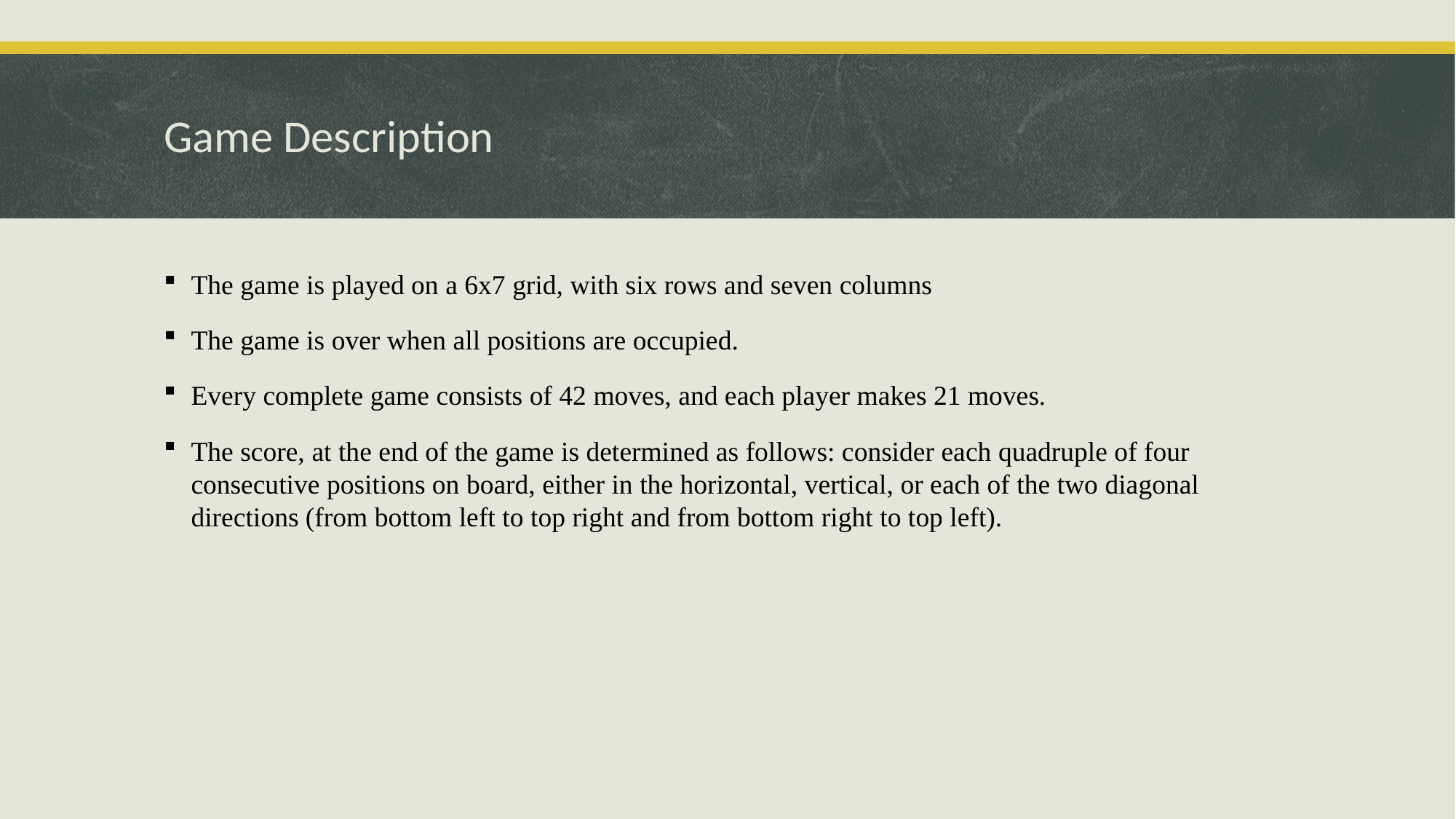

# Game Description
The game is played on a 6x7 grid, with six rows and seven columns
The game is over when all positions are occupied.
Every complete game consists of 42 moves, and each player makes 21 moves.
The score, at the end of the game is determined as follows: consider each quadruple of four consecutive positions on board, either in the horizontal, vertical, or each of the two diagonal directions (from bottom left to top right and from bottom right to top left).